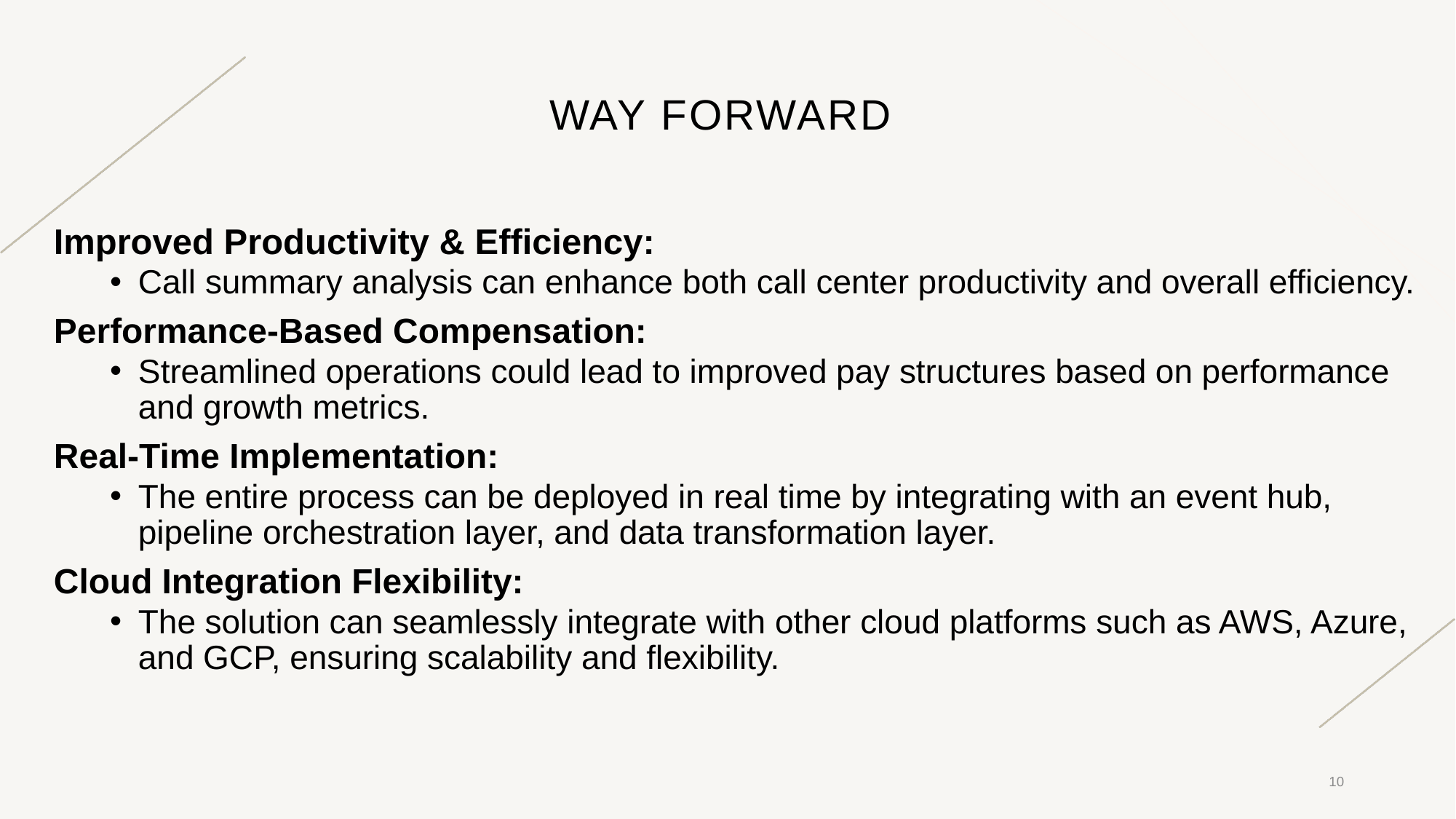

# WAY Forward

Improved Productivity & Efficiency:
Call summary analysis can enhance both call center productivity and overall efficiency.
Performance-Based Compensation:
Streamlined operations could lead to improved pay structures based on performance and growth metrics.
Real-Time Implementation:
The entire process can be deployed in real time by integrating with an event hub, pipeline orchestration layer, and data transformation layer.
Cloud Integration Flexibility:
The solution can seamlessly integrate with other cloud platforms such as AWS, Azure, and GCP, ensuring scalability and flexibility.

10